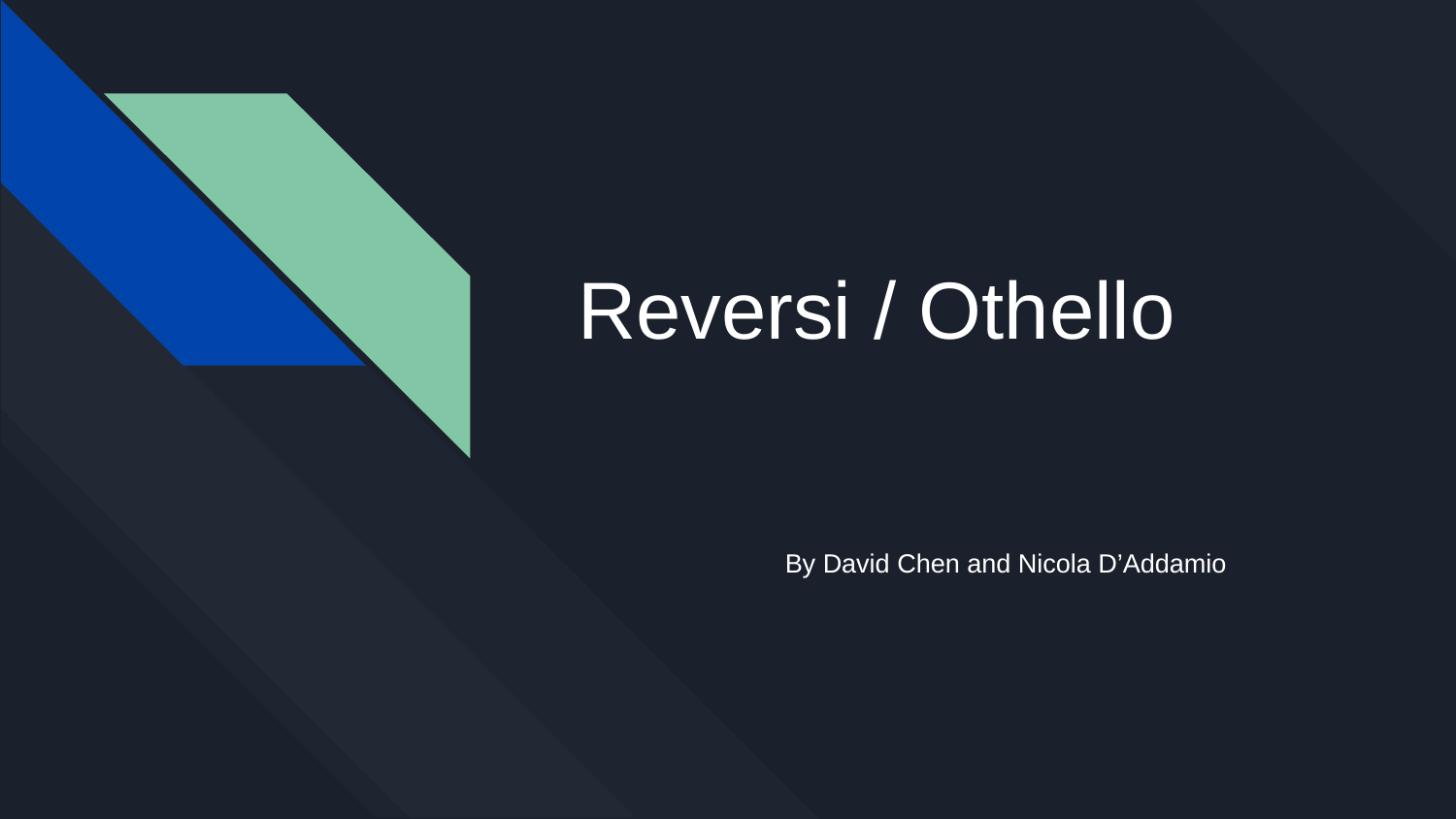

# Reversi / Othello
By David Chen and Nicola D’Addamio